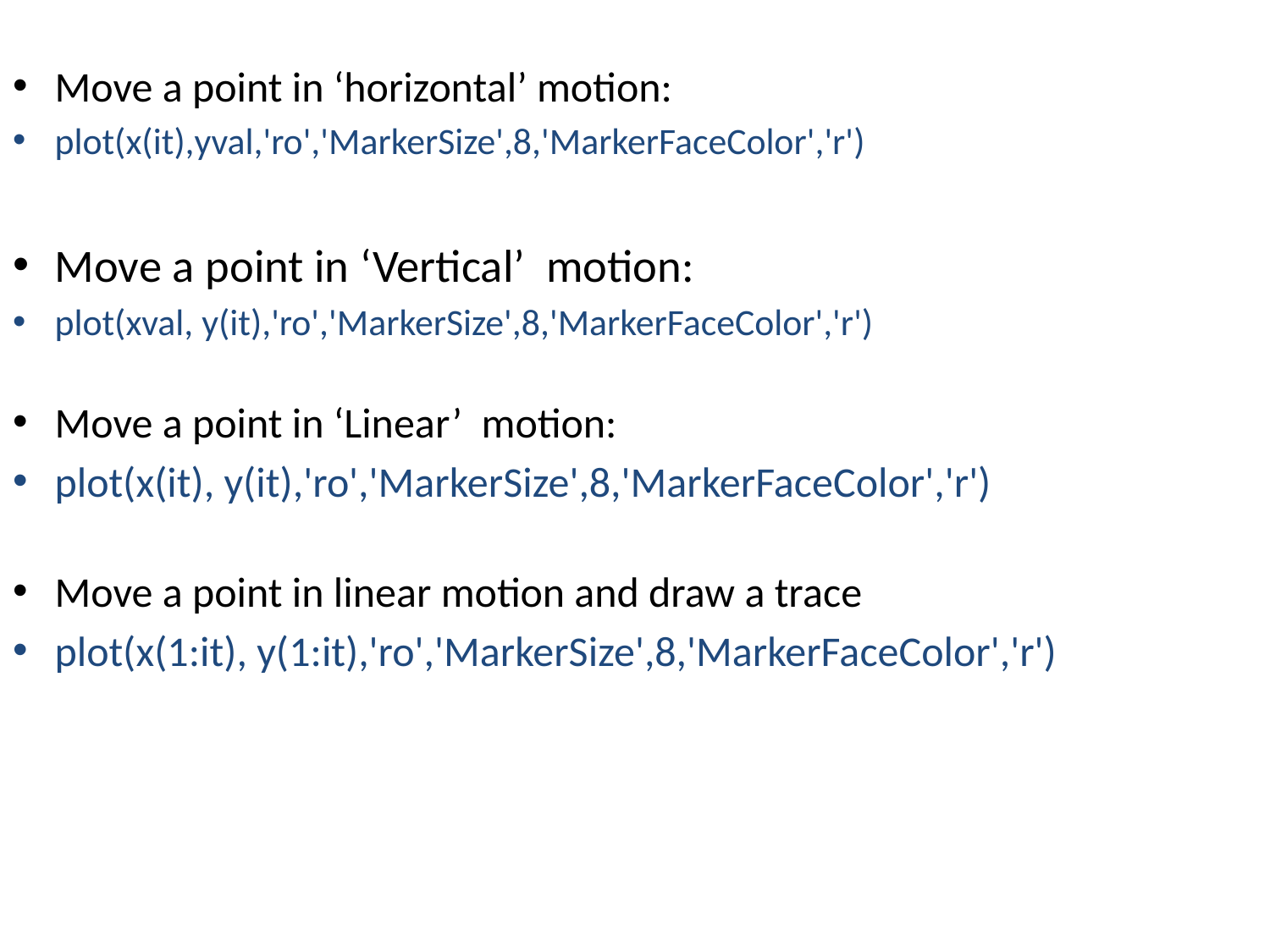

Move a point in ‘horizontal’ motion:
plot(x(it),yval,'ro','MarkerSize',8,'MarkerFaceColor','r')

Move a point in ‘Vertical’  motion:
plot(xval, y(it),'ro','MarkerSize',8,'MarkerFaceColor','r')
Move a point in ‘Linear’  motion:
plot(x(it), y(it),'ro','MarkerSize',8,'MarkerFaceColor','r')
Move a point in linear motion and draw a trace
plot(x(1:it), y(1:it),'ro','MarkerSize',8,'MarkerFaceColor','r')